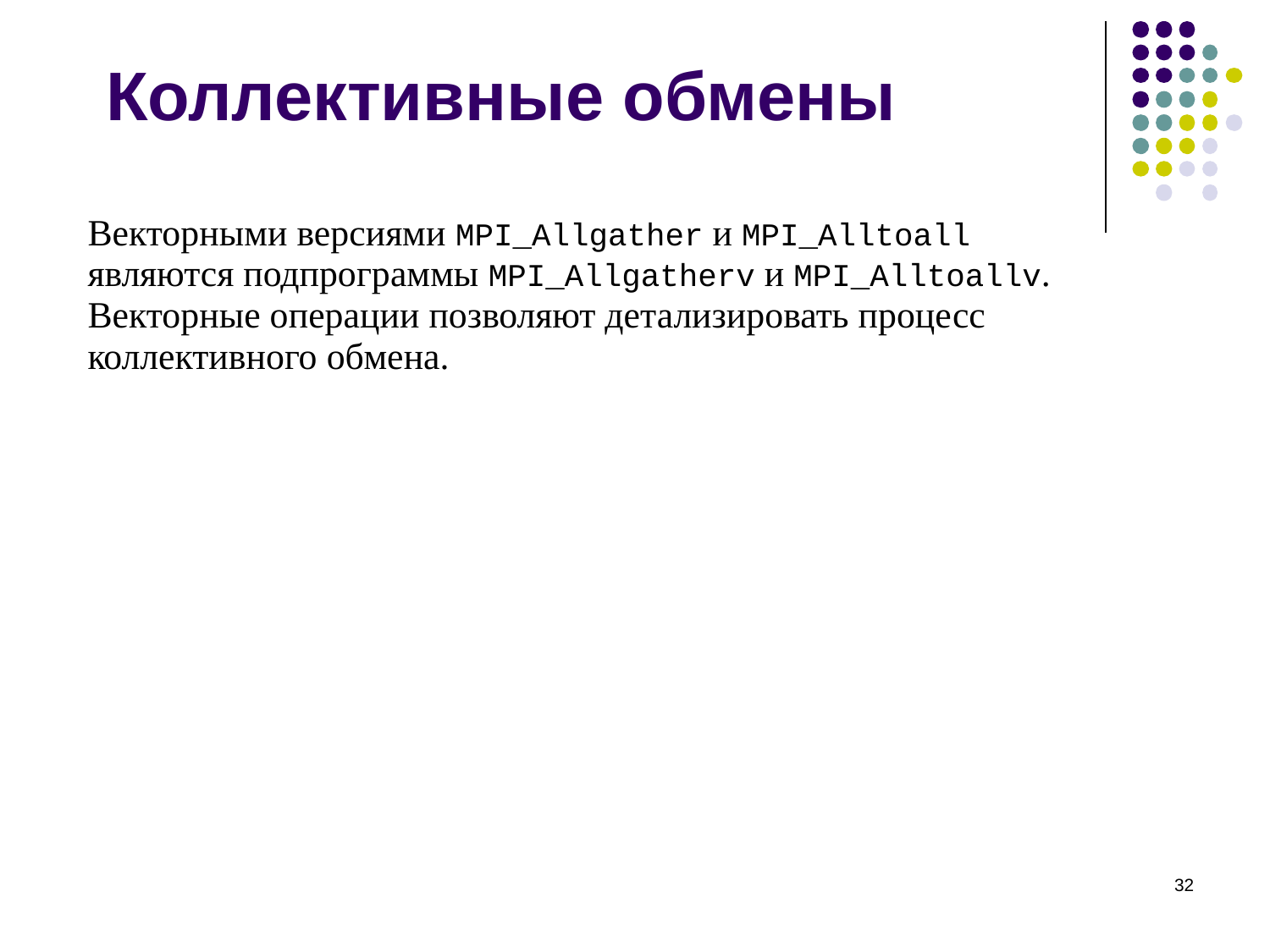

Коллективные обмены
Векторными версиями MPI_Allgather и MPI_Alltoall являются подпрограммы MPI_Allgatherv и MPI_Alltoallv.
Векторные операции позволяют детализировать процесс коллективного обмена.
32